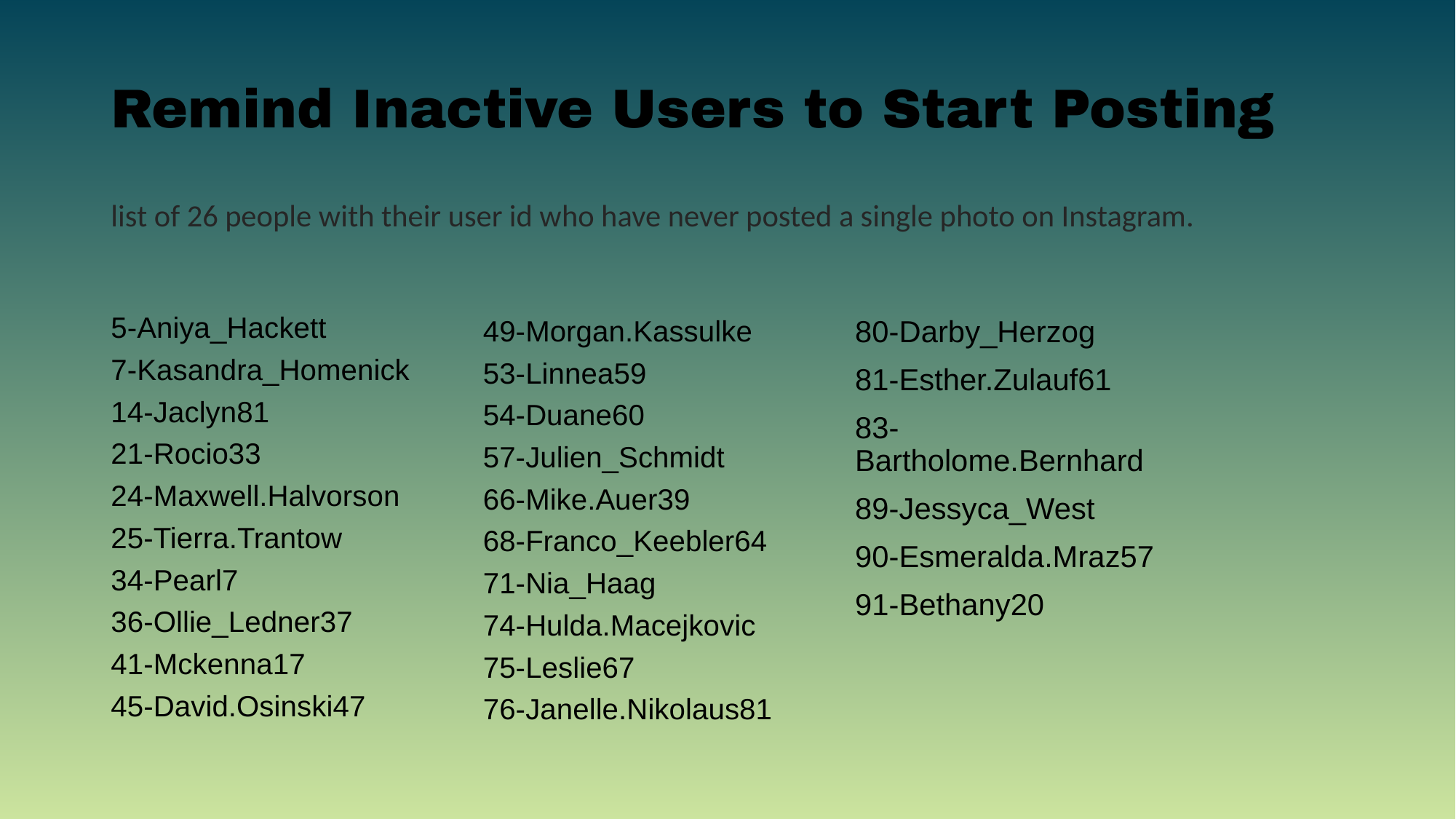

# Remind Inactive Users to Start Posting
list of 26 people with their user id who have never posted a single photo on Instagram.
5-Aniya_Hackett
7-Kasandra_Homenick
14-Jaclyn81
21-Rocio33
24-Maxwell.Halvorson
25-Tierra.Trantow
34-Pearl7
36-Ollie_Ledner37
41-Mckenna17
45-David.Osinski47
49-Morgan.Kassulke
53-Linnea59
54-Duane60
57-Julien_Schmidt
66-Mike.Auer39
68-Franco_Keebler64
71-Nia_Haag
74-Hulda.Macejkovic
75-Leslie67
76-Janelle.Nikolaus81
80-Darby_Herzog
81-Esther.Zulauf61
83-Bartholome.Bernhard
89-Jessyca_West
90-Esmeralda.Mraz57
91-Bethany20